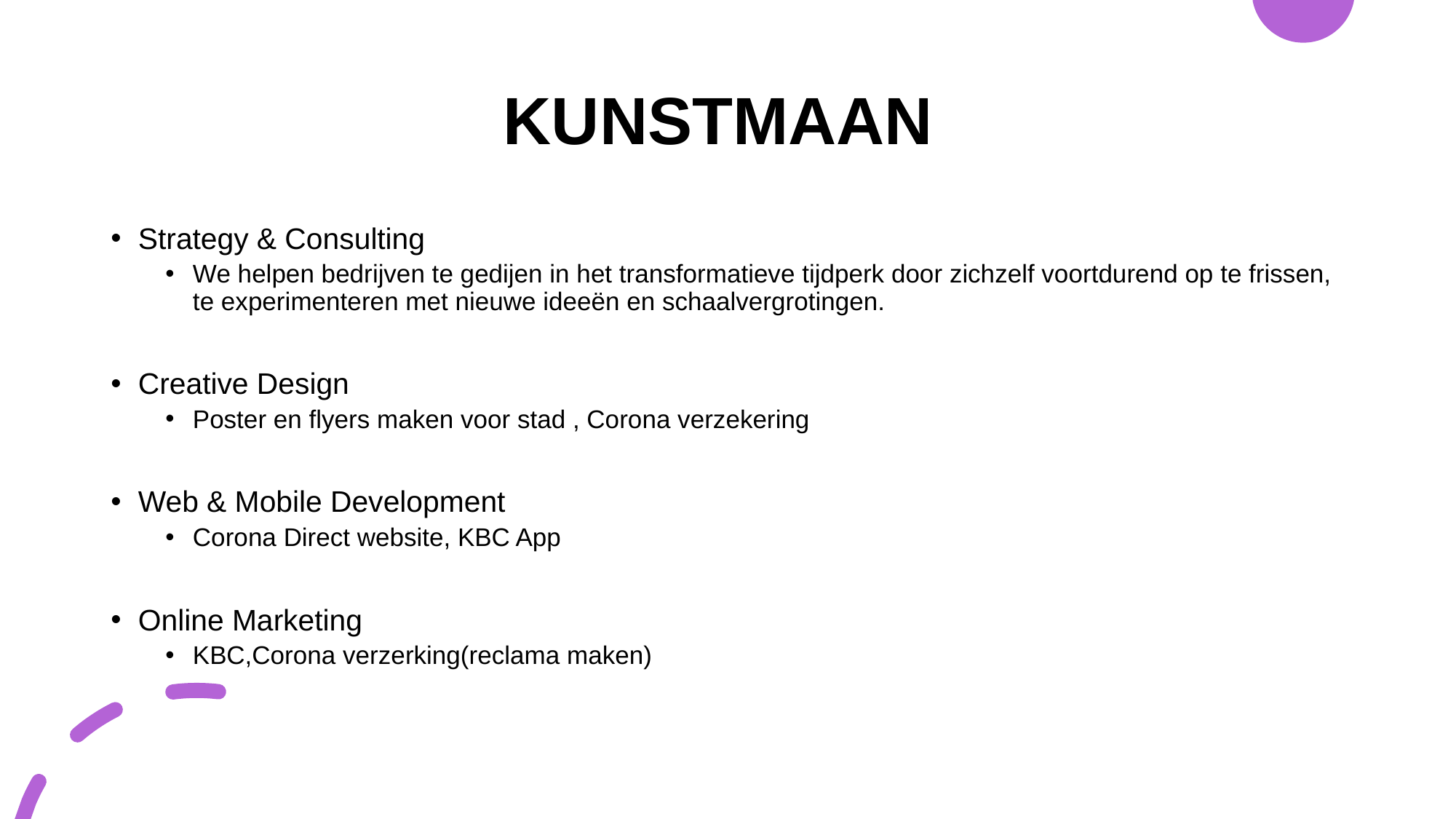

# KUNSTMAAN
Strategy & Consulting
We helpen bedrijven te gedijen in het transformatieve tijdperk door zichzelf voortdurend op te frissen, te experimenteren met nieuwe ideeën en schaalvergrotingen.

Creative Design
Poster en flyers maken voor stad , Corona verzekering

Web & Mobile Development
Corona Direct website, KBC App

Online Marketing
KBC,Corona verzerking(reclama maken)